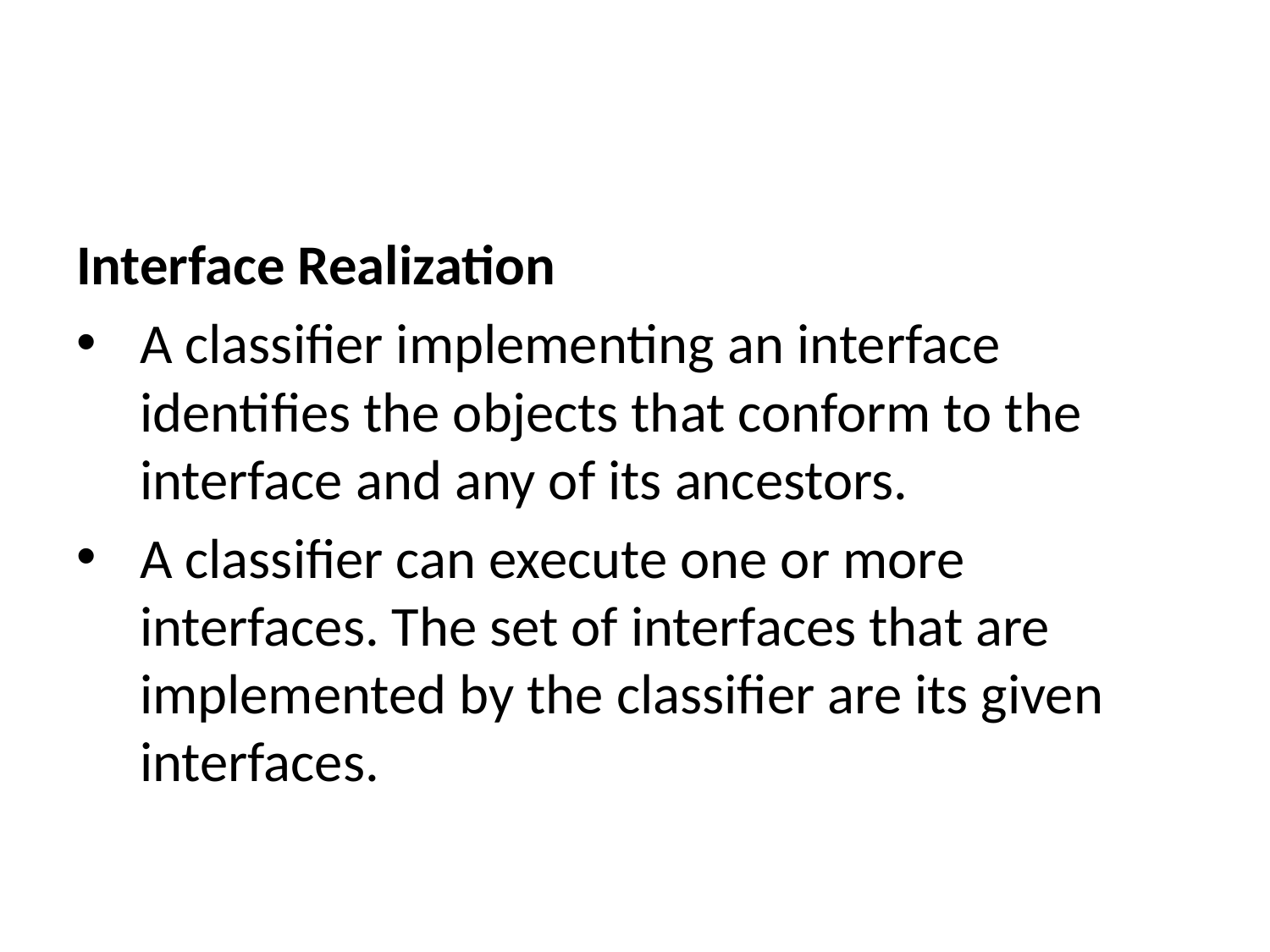

Interface Realization
A classifier implementing an interface identifies the objects that conform to the interface and any of its ancestors.
A classifier can execute one or more interfaces. The set of interfaces that are implemented by the classifier are its given interfaces.